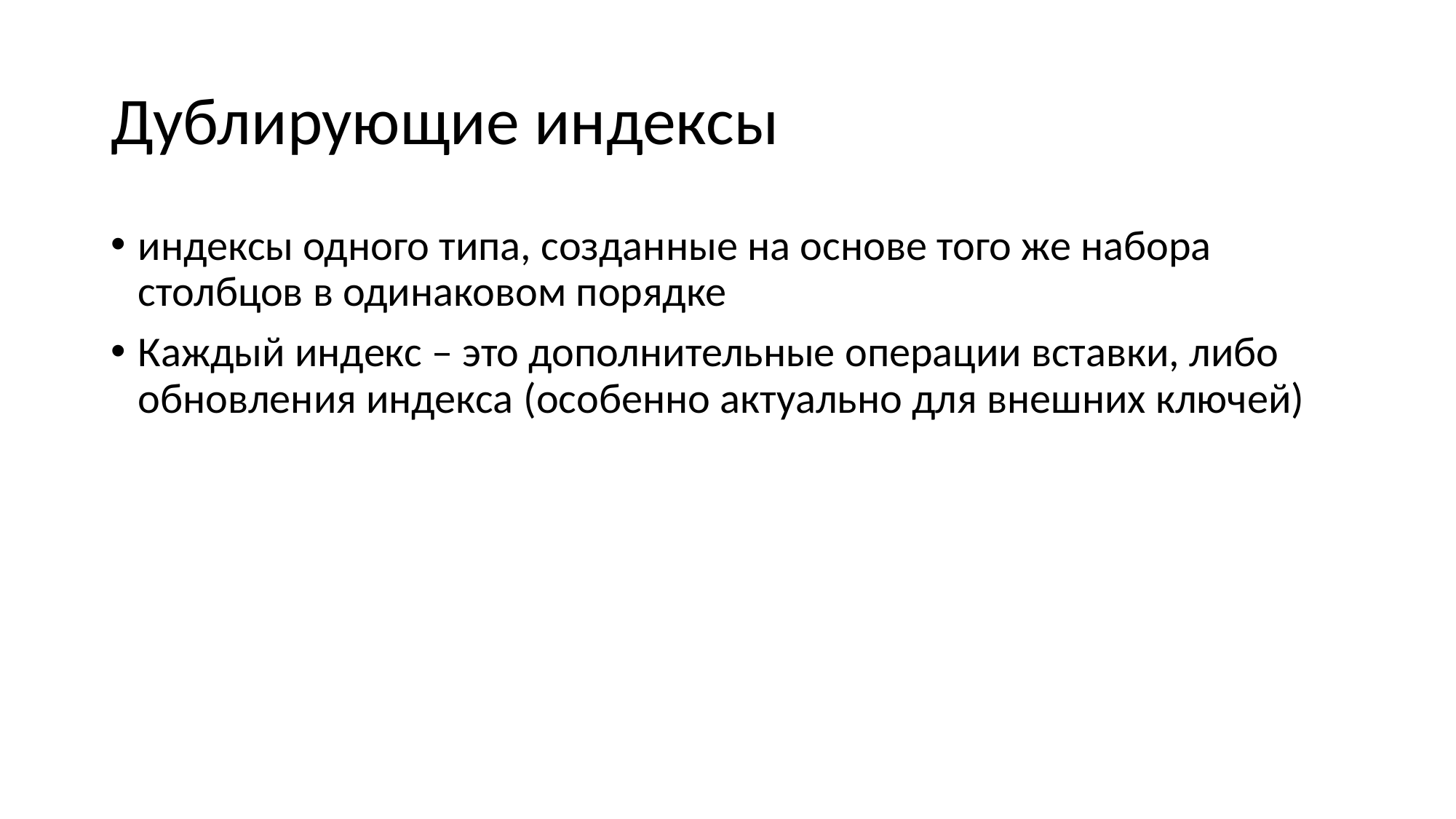

# Дублирующие индексы
индексы одного типа, созданные на основе того же набора столбцов в одинаковом порядке
Каждый индекс – это дополнительные операции вставки, либо обновления индекса (особенно актуально для внешних ключей)